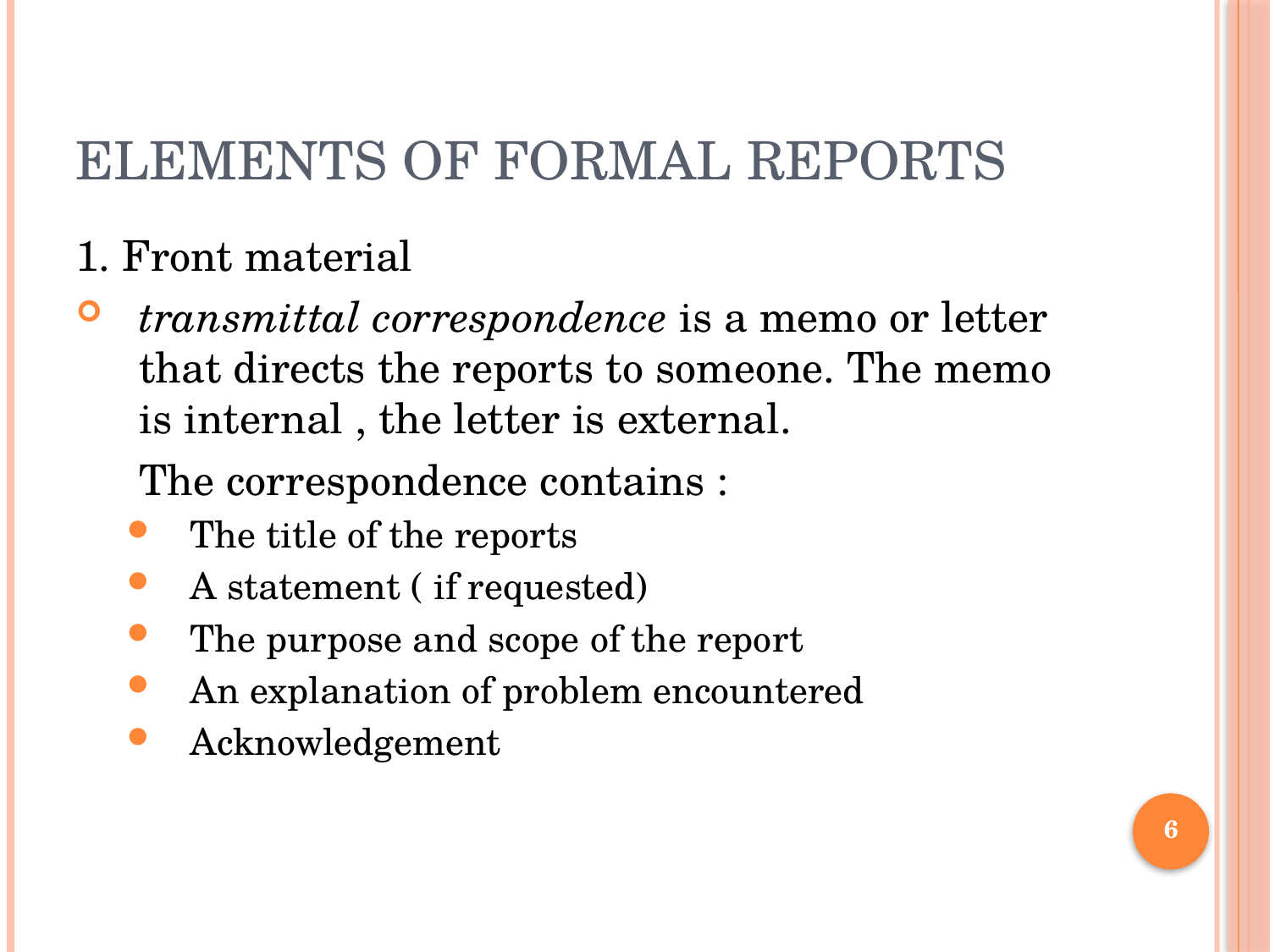

# Elements of formal reports
1. Front material
transmittal correspondence is a memo or letter that directs the reports to someone. The memo is internal , the letter is external.
	The correspondence contains :
The title of the reports
A statement ( if requested)
The purpose and scope of the report
An explanation of problem encountered
Acknowledgement

6